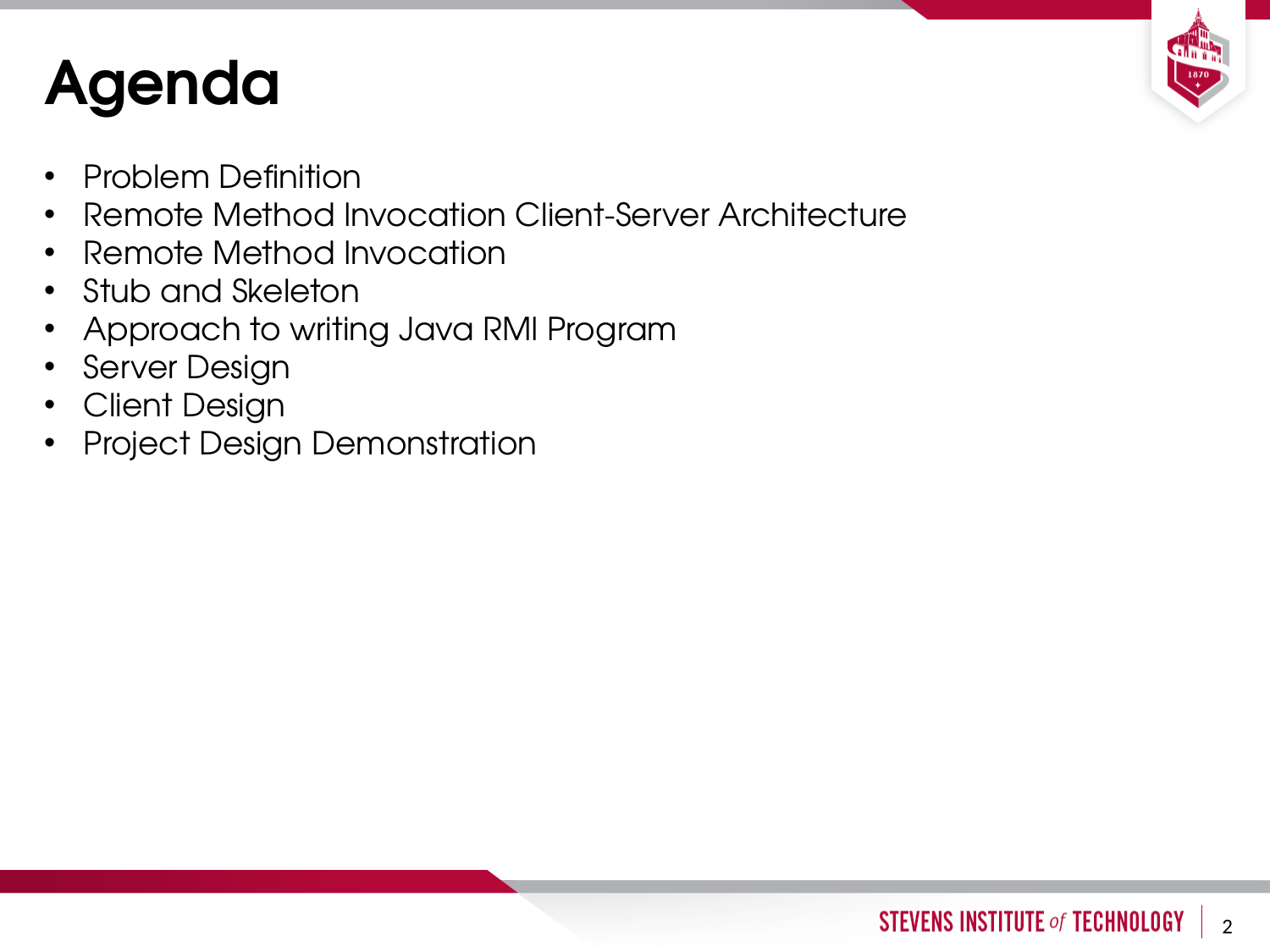

Agenda
Problem Definition
Remote Method Invocation Client-Server Architecture
Remote Method Invocation
Stub and Skeleton
Approach to writing Java RMI Program
Server Design
Client Design
Project Design Demonstration

2